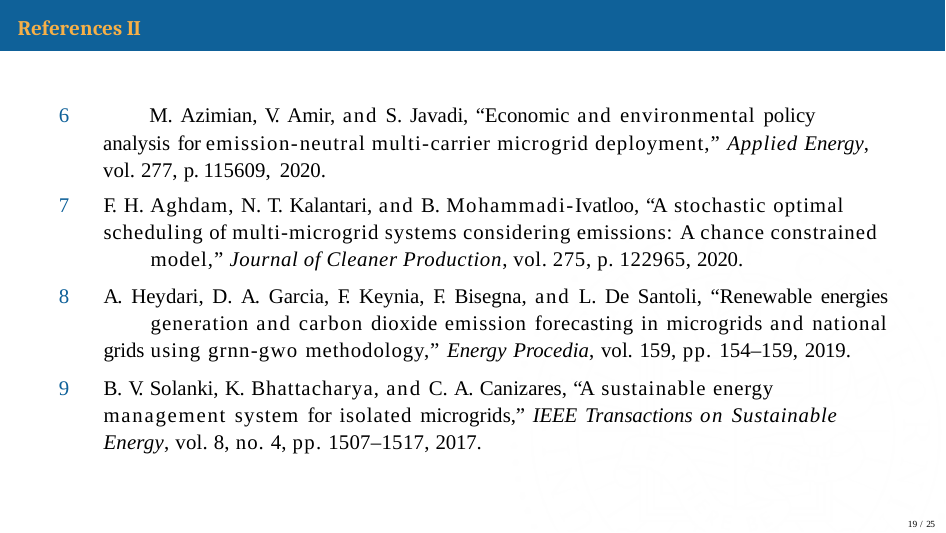

# References II
	M. Azimian, V. Amir, and S. Javadi, “Economic and environmental policy analysis for emission-neutral multi-carrier microgrid deployment,” Applied Energy, vol. 277, p. 115609, 2020.
F. H. Aghdam, N. T. Kalantari, and B. Mohammadi-Ivatloo, “A stochastic optimal 	scheduling of multi-microgrid systems considering emissions: A chance constrained 	model,” Journal of Cleaner Production, vol. 275, p. 122965, 2020.
A. Heydari, D. A. Garcia, F. Keynia, F. Bisegna, and L. De Santoli, “Renewable energies 	generation and carbon dioxide emission forecasting in microgrids and national grids 	using grnn-gwo methodology,” Energy Procedia, vol. 159, pp. 154–159, 2019.
B. V. Solanki, K. Bhattacharya, and C. A. Canizares, “A sustainable energy 	management system for isolated microgrids,” IEEE Transactions on Sustainable 	Energy, vol. 8, no. 4, pp. 1507–1517, 2017.
19 / 25